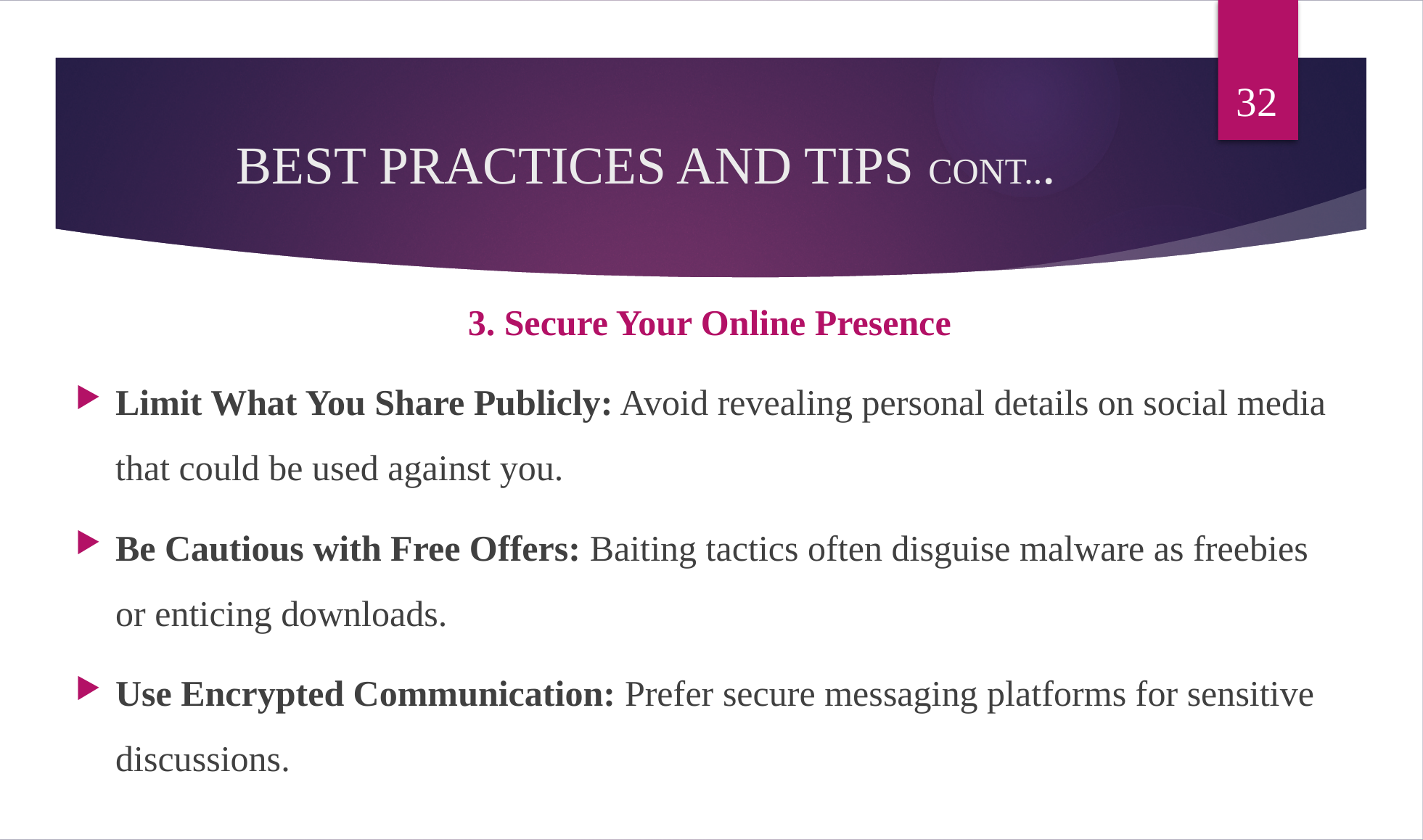

32
# BEST PRACTICES AND TIPS CONT...
3. Secure Your Online Presence
Limit What You Share Publicly: Avoid revealing personal details on social media that could be used against you.
Be Cautious with Free Offers: Baiting tactics often disguise malware as freebies or enticing downloads.
Use Encrypted Communication: Prefer secure messaging platforms for sensitive discussions.